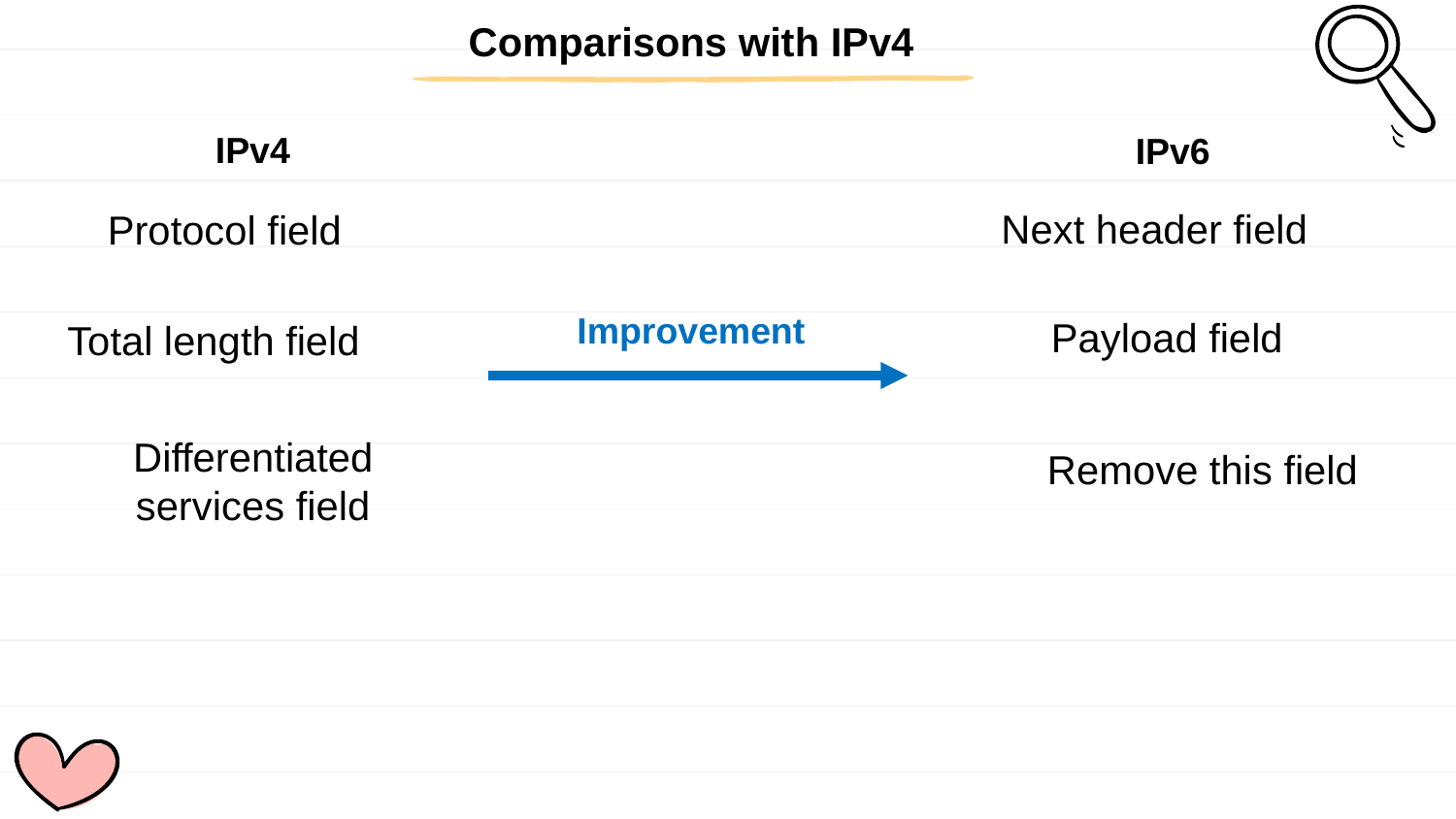

Comparisons with IPv4

IPv4
IPv6
Next header field
# Protocol field
Payload field
Total length field
Improvement
Differentiated services field
Remove this field